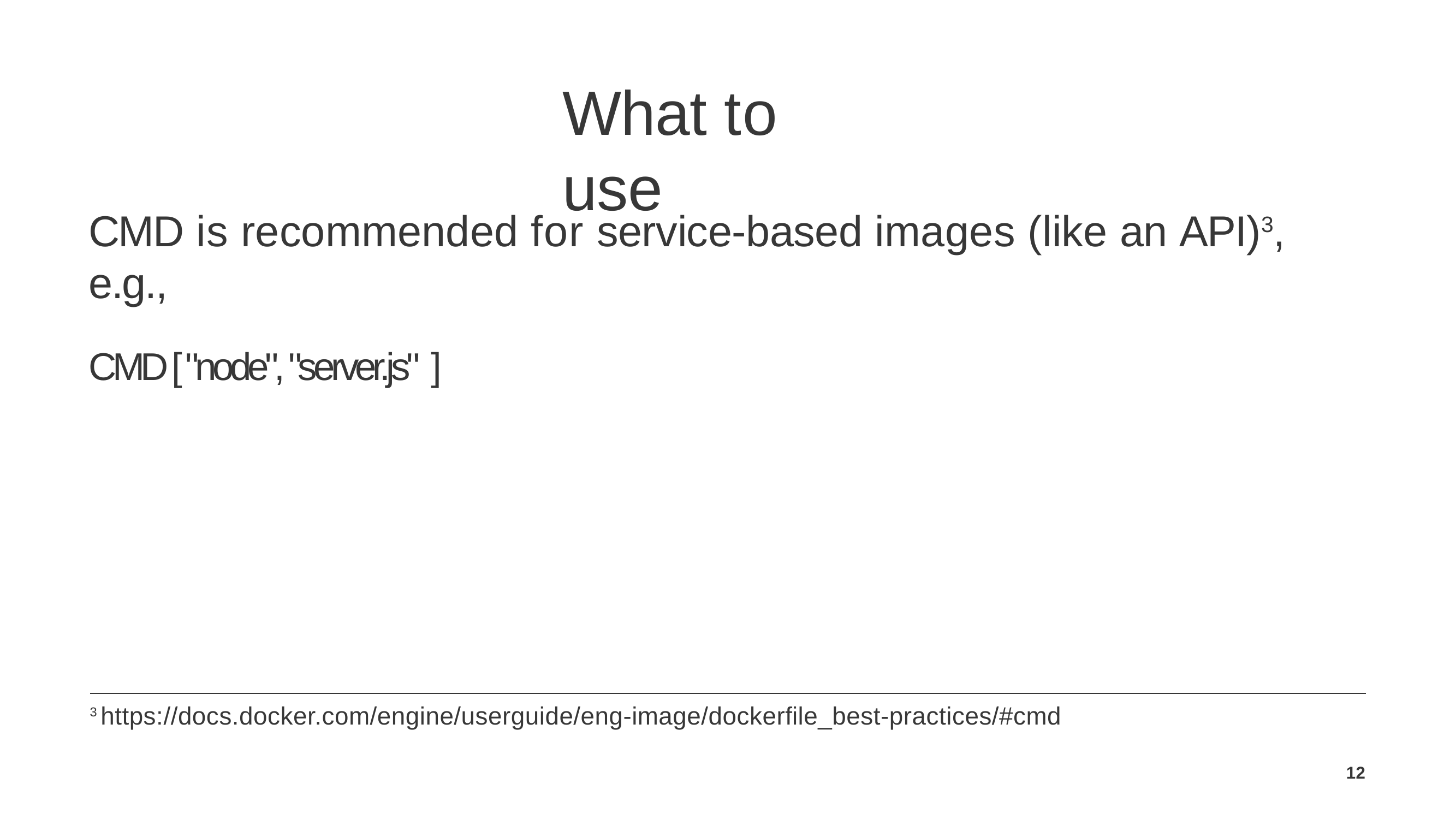

# What to use
CMD is recommended for service-based images (like an API)3, e.g.,
CMD [ "node", "server.js" ]

3 https://docs.docker.com/engine/userguide/eng-image/dockerﬁle_best-practices/#cmd
12